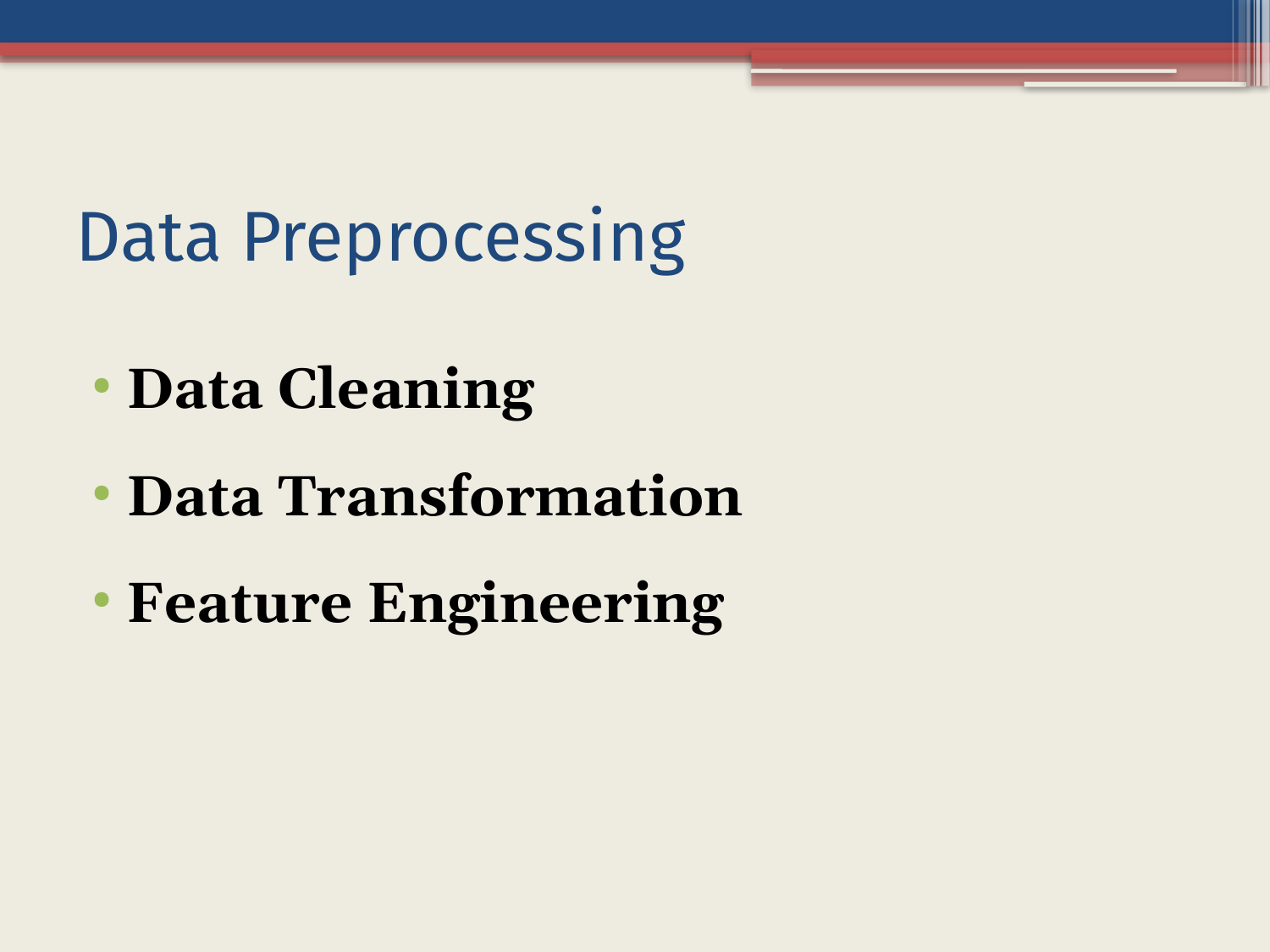

# Data Preprocessing
Data Cleaning
Data Transformation
Feature Engineering